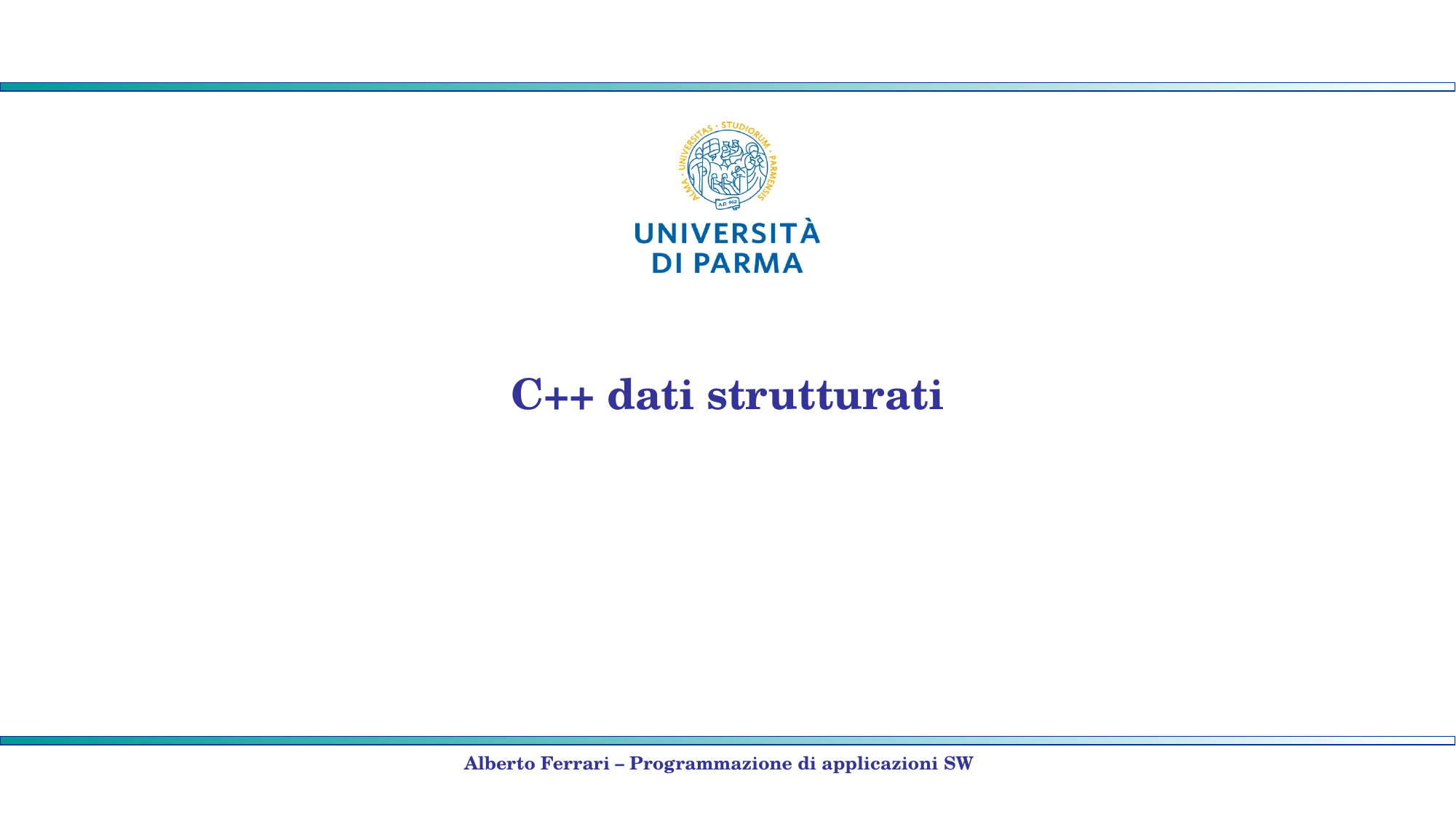

# C++ dati strutturati
Alberto Ferrari – Programmazione di applicazioni SW